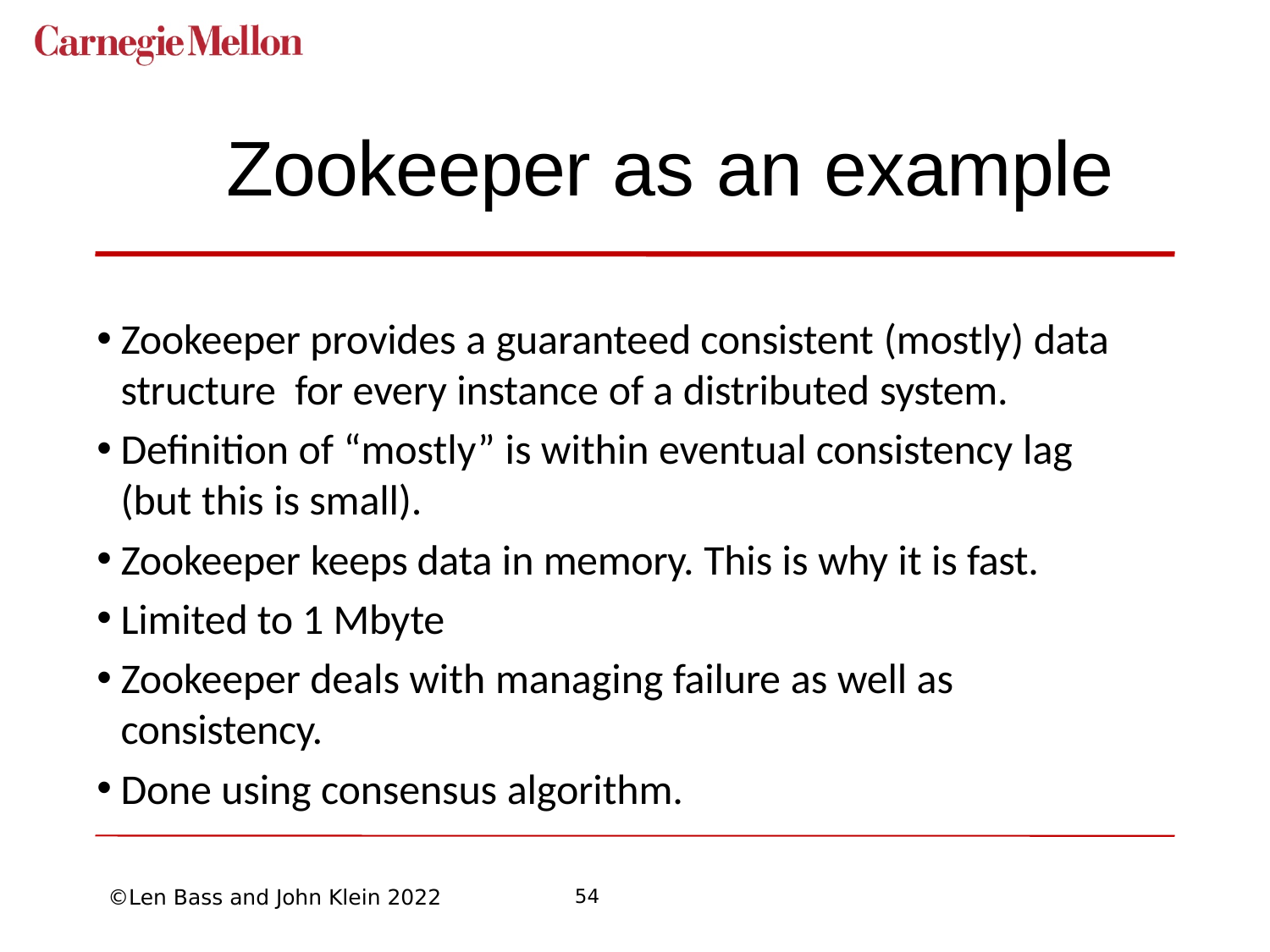

# Zookeeper as an example
Zookeeper provides a guaranteed consistent (mostly) data structure  for every instance of a distributed system.
Definition of “mostly” is within eventual consistency lag (but this is small).
Zookeeper keeps data in memory. This is why it is fast.
Limited to 1 Mbyte
Zookeeper deals with managing failure as well as consistency.
Done using consensus algorithm.
54